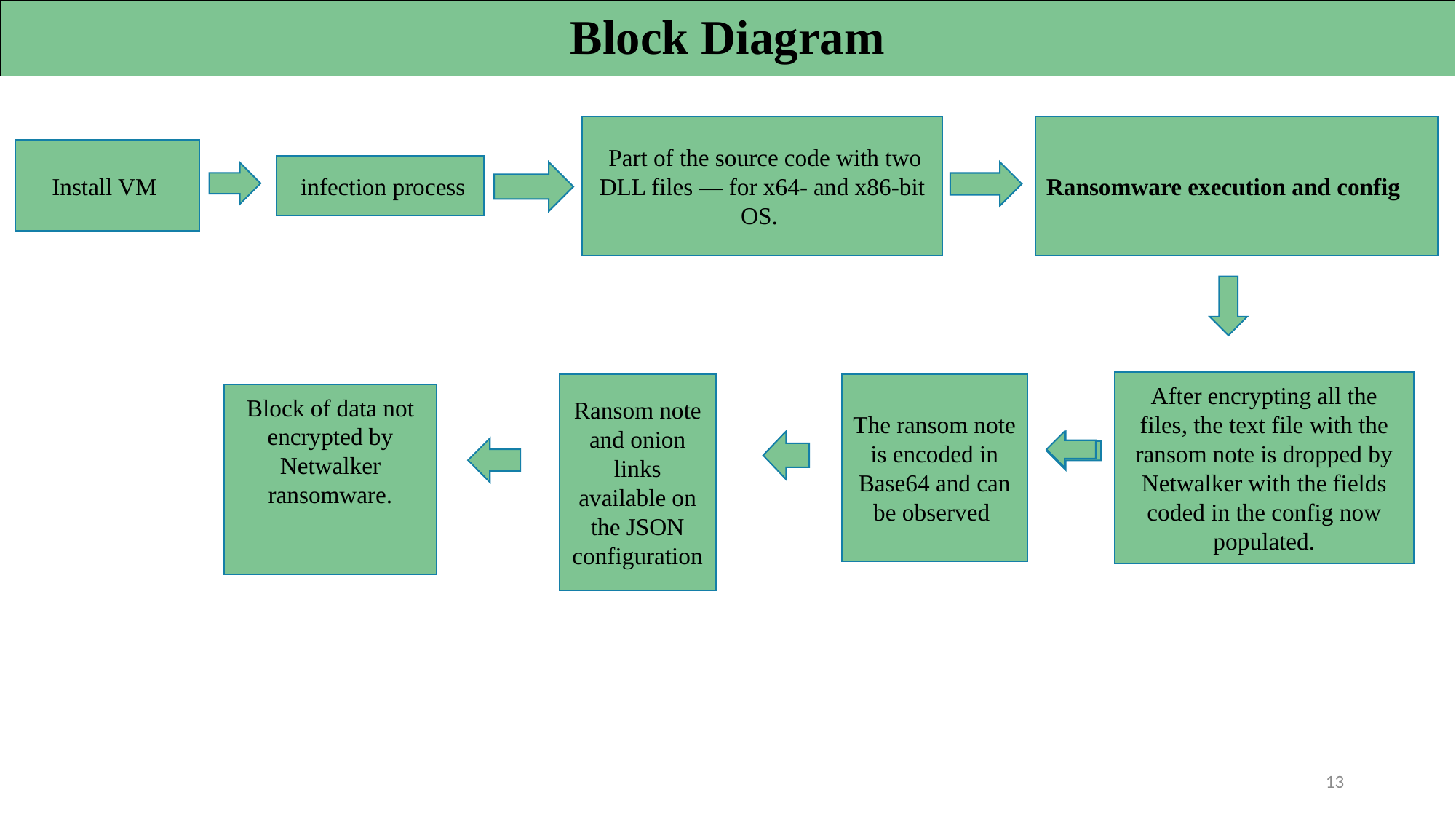

Block Diagram
Ransomware execution and config
 Part of the source code with two DLL files — for x64- and x86-bit OS.
Install VM
 infection process

After encrypting all the files, the text file with the ransom note is dropped by Netwalker with the fields coded in the config now populated.
Ransom note and onion links available on the JSON configuration
The ransom note is encoded in Base64 and can be observed
Block of data not encrypted by Netwalker ransomware.

13